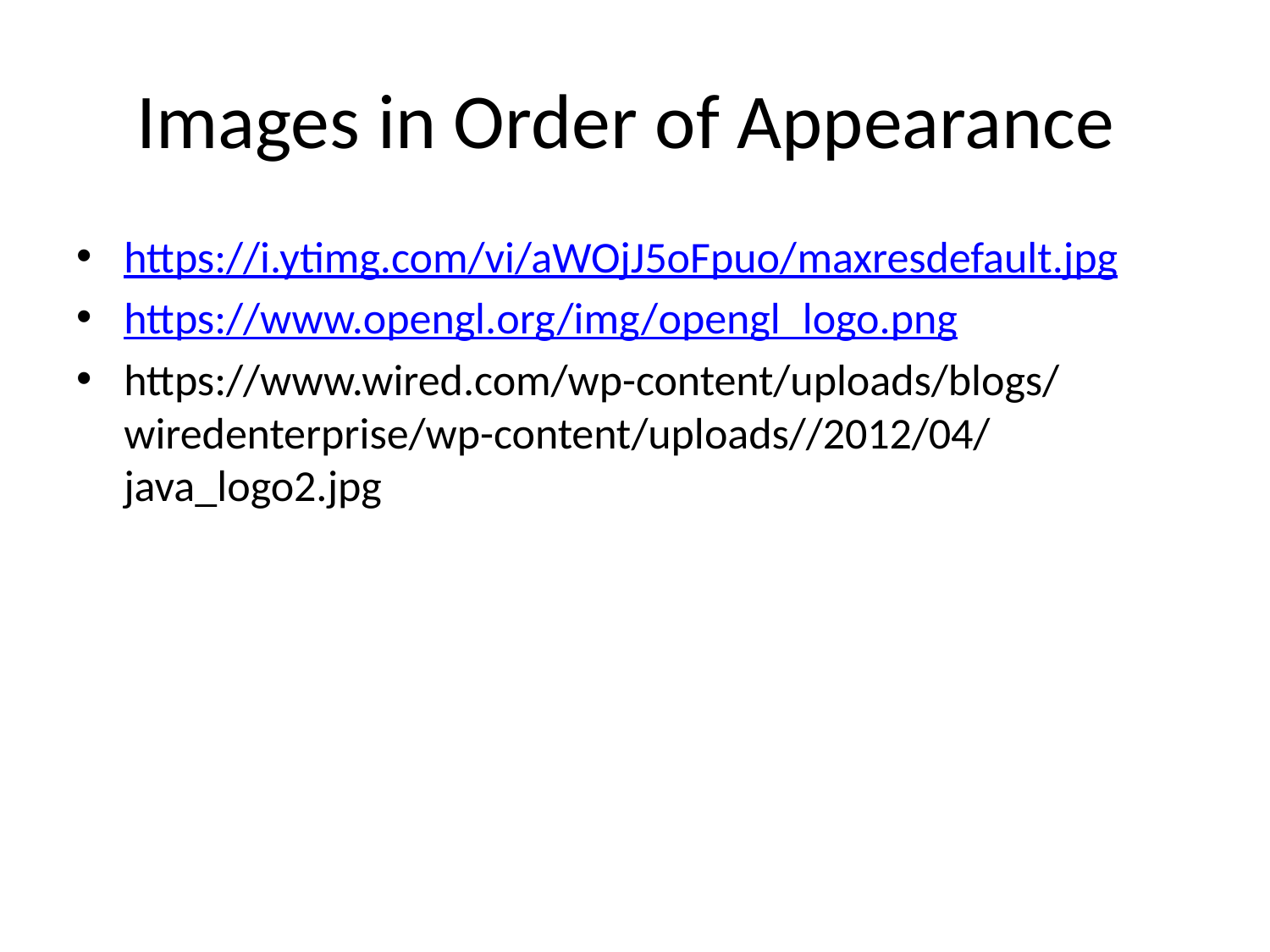

# Images in Order of Appearance
https://i.ytimg.com/vi/aWOjJ5oFpuo/maxresdefault.jpg
https://www.opengl.org/img/opengl_logo.png
https://www.wired.com/wp-content/uploads/blogs/wiredenterprise/wp-content/uploads//2012/04/java_logo2.jpg